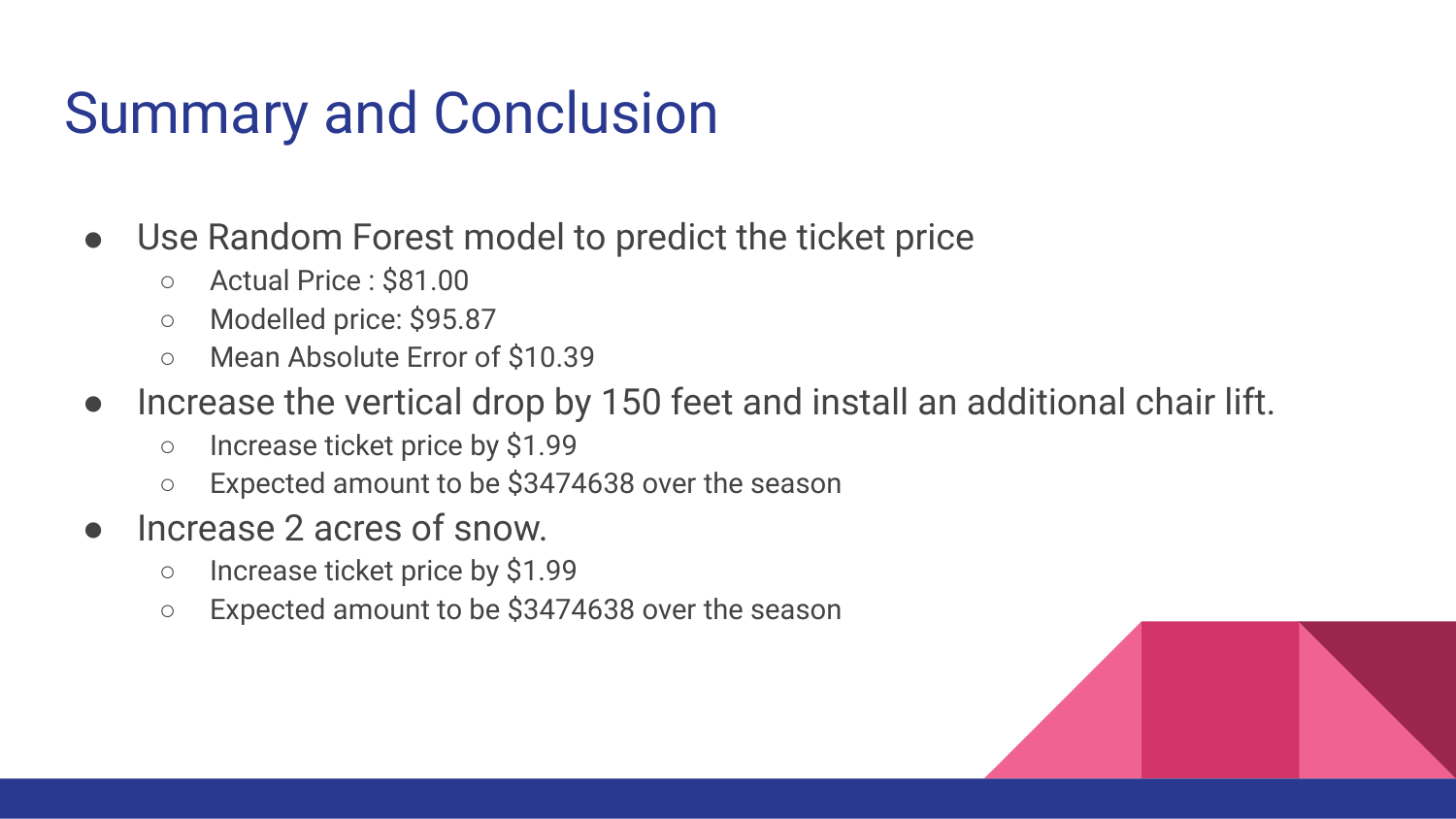

# Summary and Conclusion
Use Random Forest model to predict the ticket price
Actual Price : $81.00
Modelled price: $95.87
Mean Absolute Error of $10.39
Increase the vertical drop by 150 feet and install an additional chair lift.
Increase ticket price by $1.99
Expected amount to be $3474638 over the season
Increase 2 acres of snow.
Increase ticket price by $1.99
Expected amount to be $3474638 over the season